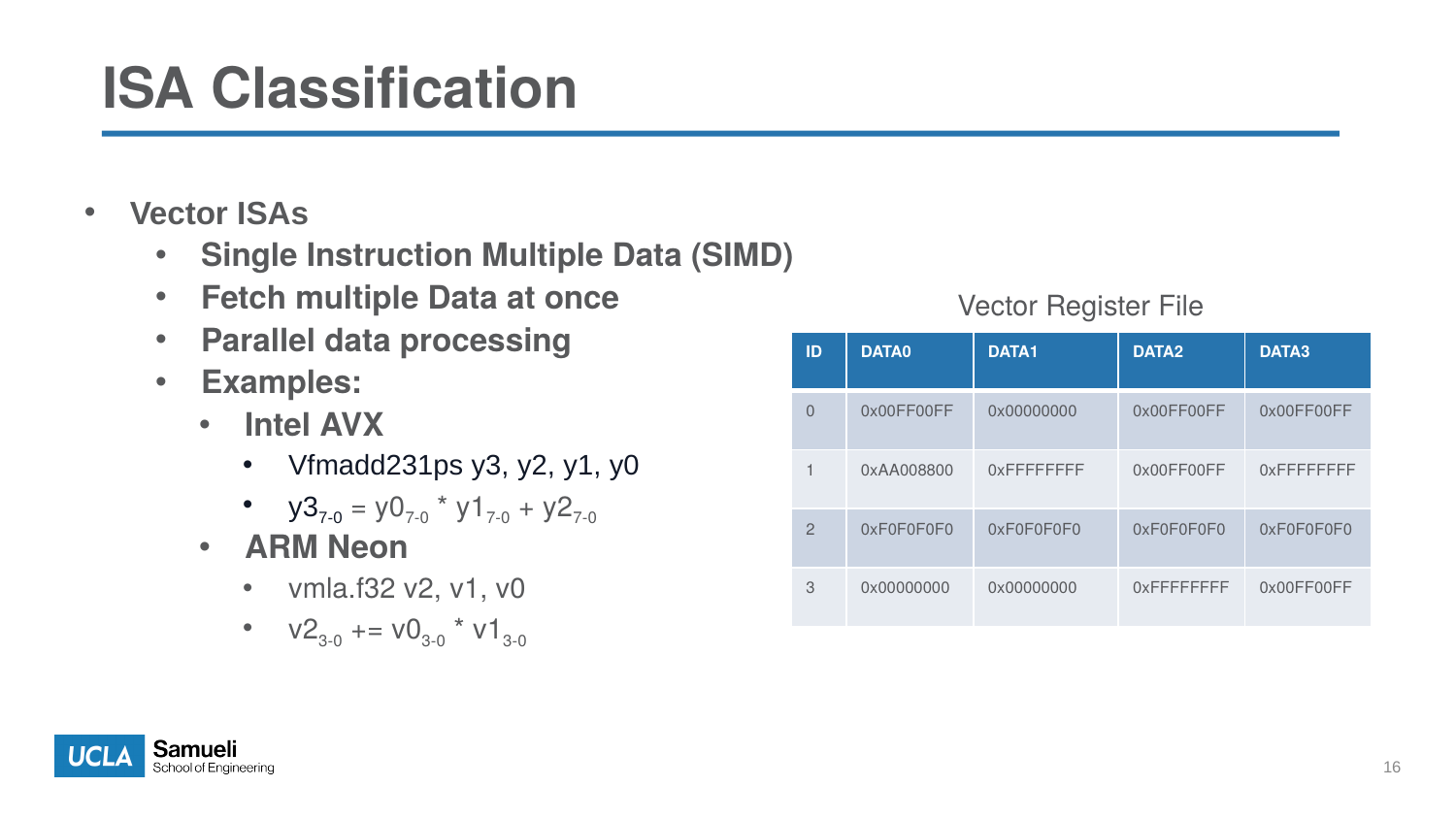

# ISA Classification
Vector ISAs
Single Instruction Multiple Data (SIMD)
Fetch multiple Data at once
Parallel data processing
Examples:
Intel AVX
Vfmadd231ps y3, y2, y1, y0
y37-0 = y07-0 * y17-0 + y27-0
ARM Neon
vmla.f32 v2, v1, v0
v23-0 += v03-0 * v13-0
Vector Register File
| ID | DATA0 | DATA1 | DATA2 | DATA3 |
| --- | --- | --- | --- | --- |
| 0 | 0x00FF00FF | 0x00000000 | 0x00FF00FF | 0x00FF00FF |
| 1 | 0xAA008800 | 0xFFFFFFFF | 0x00FF00FF | 0xFFFFFFFF |
| 2 | 0xF0F0F0F0 | 0xF0F0F0F0 | 0xF0F0F0F0 | 0xF0F0F0F0 |
| 3 | 0x00000000 | 0x00000000 | 0xFFFFFFFF | 0x00FF00FF |
16